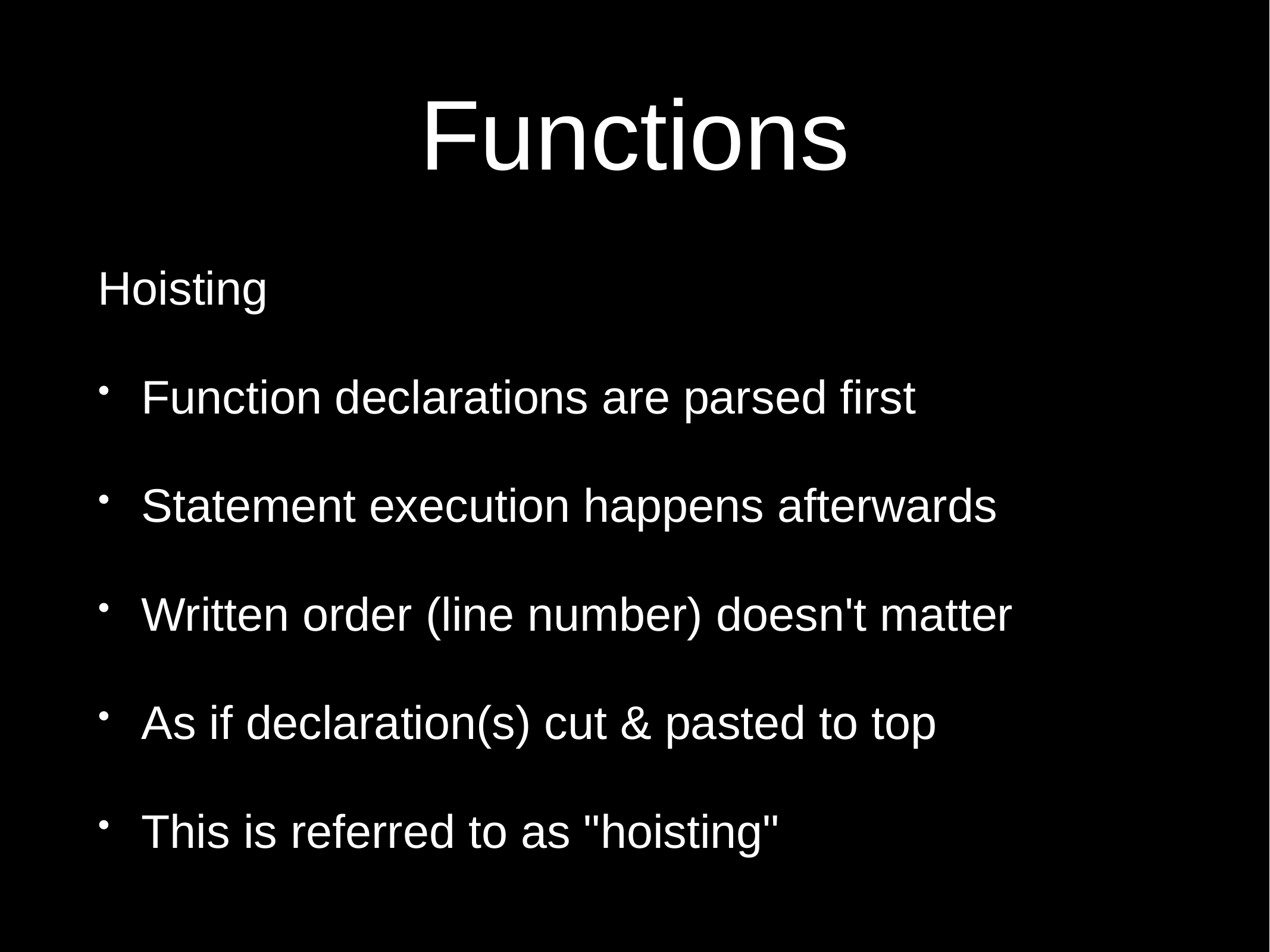

# Functions
Hoisting
Function declarations are parsed first
Statement execution happens afterwards
Written order (line number) doesn't matter
As if declaration(s) cut & pasted to top
This is referred to as "hoisting"